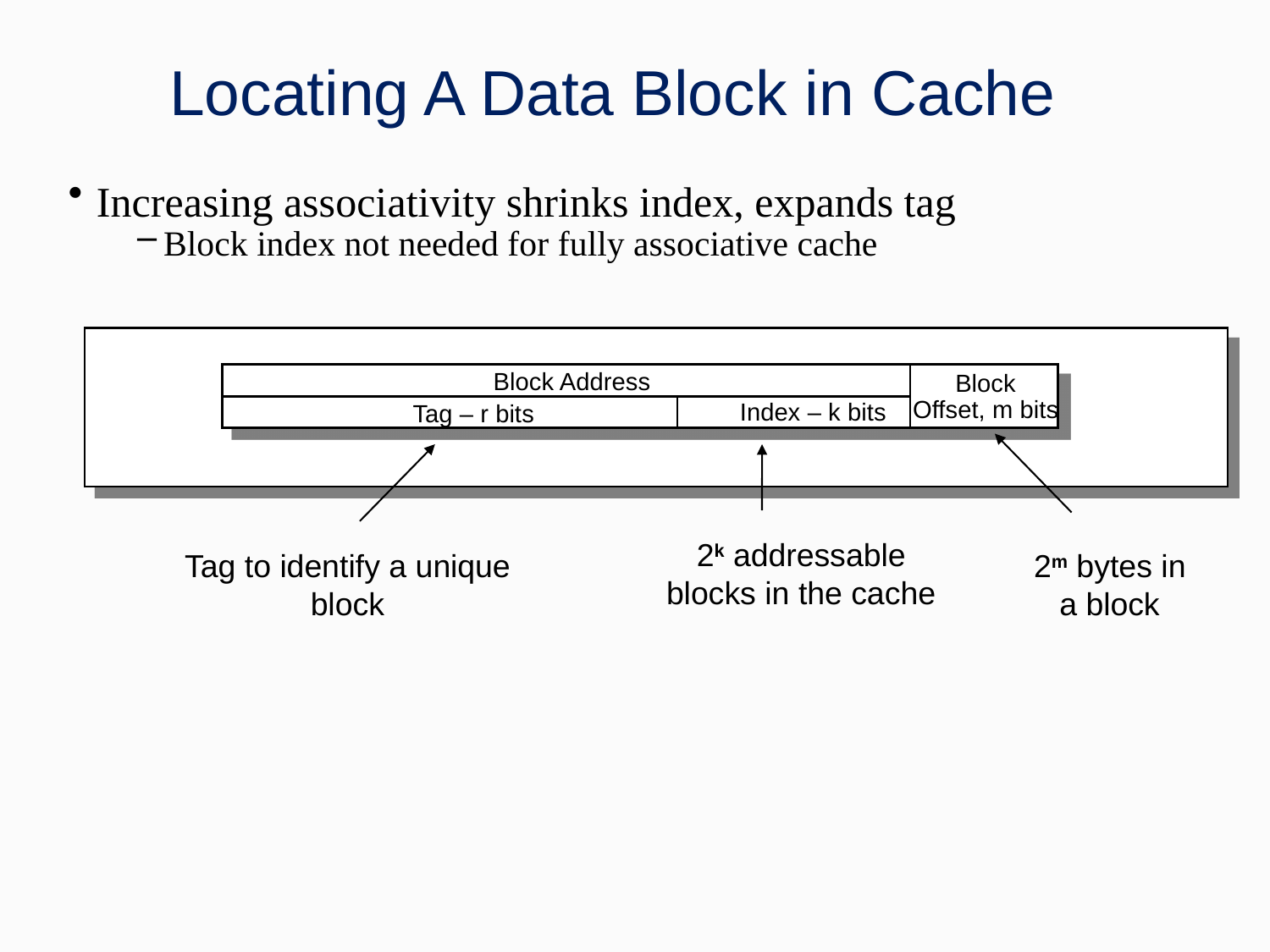

# Locating A Data Block in Cache
Increasing associativity shrinks index, expands tag
Block index not needed for fully associative cache

Block Address

Block
Offset, m bits

Index – k bits
Tag – r bits

2k addressable blocks in the cache
Tag to identify a unique block
2m bytes in a block
37